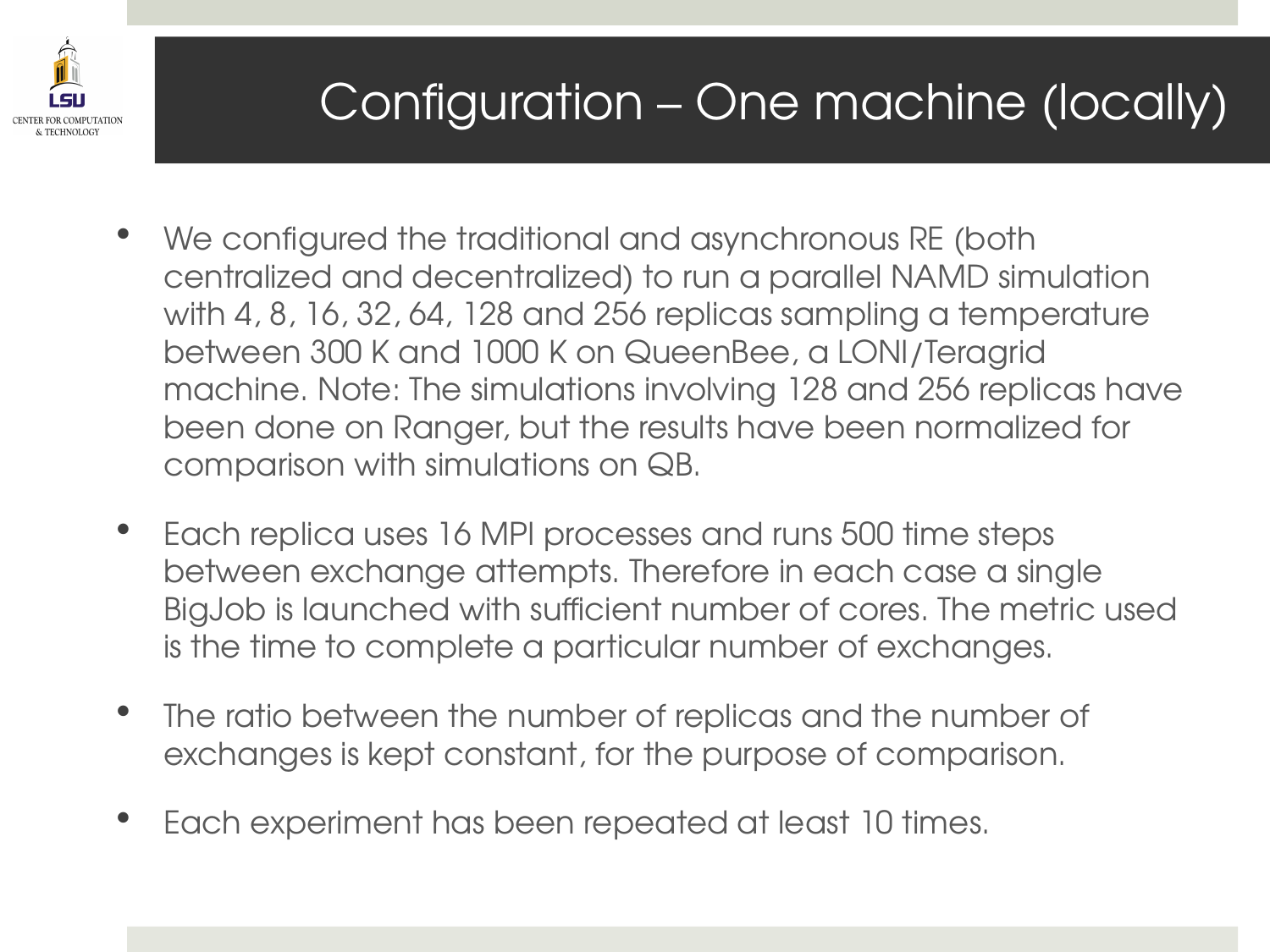

# Configuration – One machine (locally)
We configured the traditional and asynchronous RE (both centralized and decentralized) to run a parallel NAMD simulation with 4, 8, 16, 32, 64, 128 and 256 replicas sampling a temperature between 300 K and 1000 K on QueenBee, a LONI/Teragrid machine. Note: The simulations involving 128 and 256 replicas have been done on Ranger, but the results have been normalized for comparison with simulations on QB.
Each replica uses 16 MPI processes and runs 500 time steps between exchange attempts. Therefore in each case a single BigJob is launched with sufficient number of cores. The metric used is the time to complete a particular number of exchanges.
The ratio between the number of replicas and the number of exchanges is kept constant, for the purpose of comparison.
Each experiment has been repeated at least 10 times.